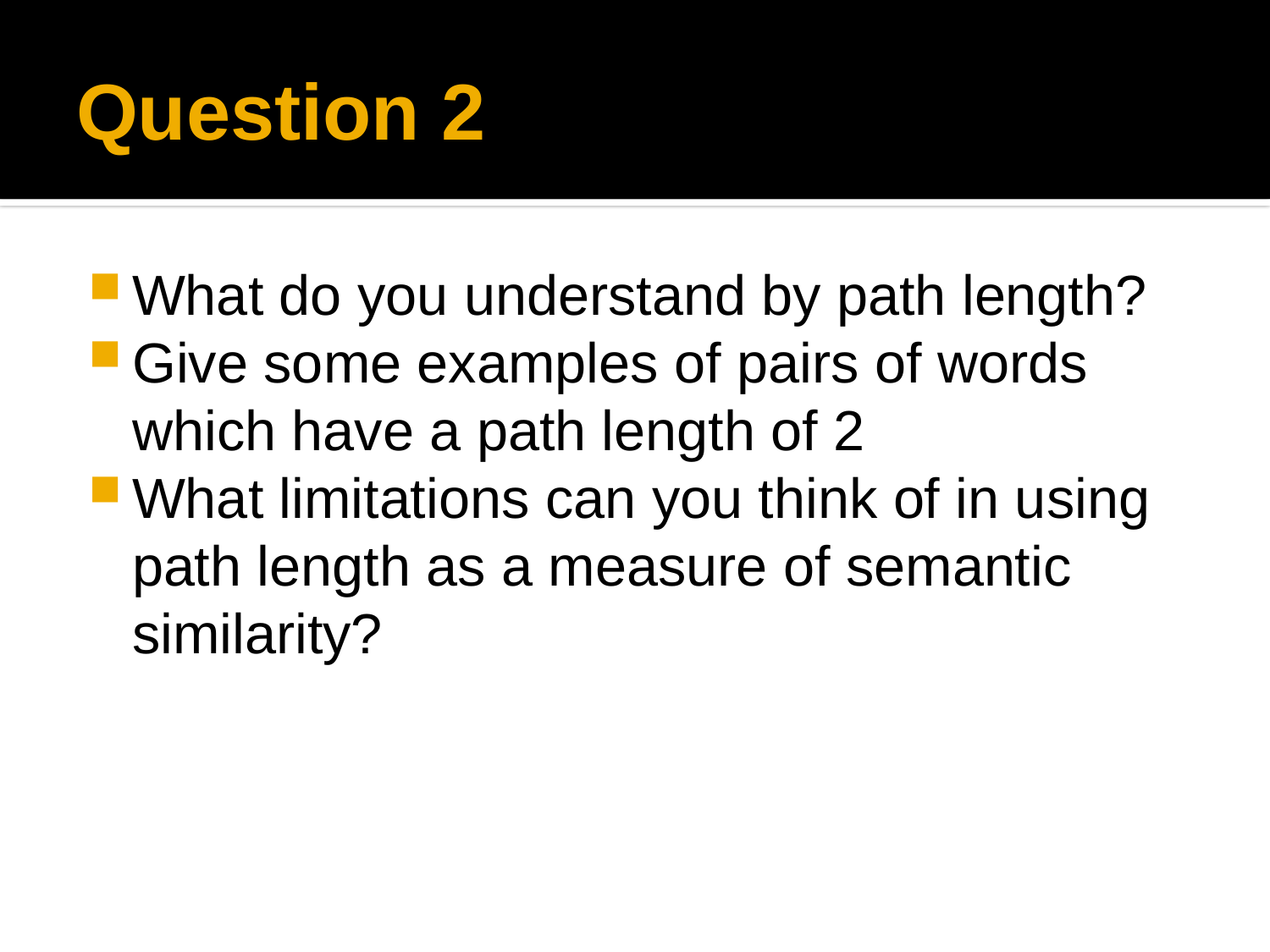

# Question 2
What do you understand by path length?
Give some examples of pairs of words which have a path length of 2
What limitations can you think of in using path length as a measure of semantic similarity?